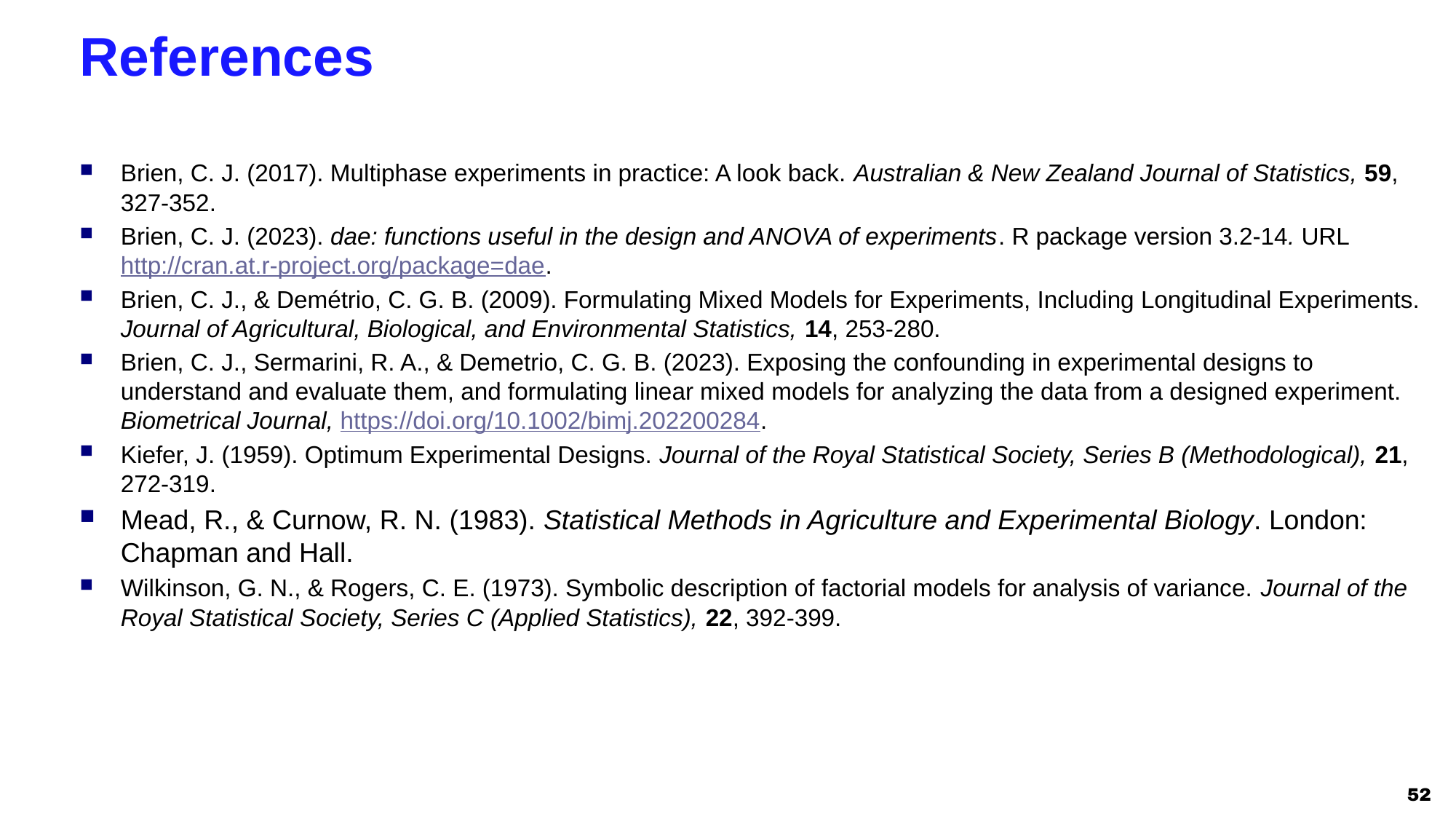

# References
Brien, C. J. (2017). Multiphase experiments in practice: A look back. Australian & New Zealand Journal of Statistics, 59, 327-352.
Brien, C. J. (2023). dae: functions useful in the design and ANOVA of experiments. R package version 3.2-14. URL  http://cran.at.r-project.org/package=dae.
Brien, C. J., & Demétrio, C. G. B. (2009). Formulating Mixed Models for Experiments, Including Longitudinal Experiments. Journal of Agricultural, Biological, and Environmental Statistics, 14, 253-280.
Brien, C. J., Sermarini, R. A., & Demetrio, C. G. B. (2023). Exposing the confounding in experimental designs to understand and evaluate them, and formulating linear mixed models for analyzing the data from a designed experiment. Biometrical Journal, https://doi.org/10.1002/bimj.202200284.
Kiefer, J. (1959). Optimum Experimental Designs. Journal of the Royal Statistical Society, Series B (Methodological), 21, 272-319.
Mead, R., & Curnow, R. N. (1983). Statistical Methods in Agriculture and Experimental Biology. London: Chapman and Hall.
Wilkinson, G. N., & Rogers, C. E. (1973). Symbolic description of factorial models for analysis of variance. Journal of the Royal Statistical Society, Series C (Applied Statistics), 22, 392-399.
52